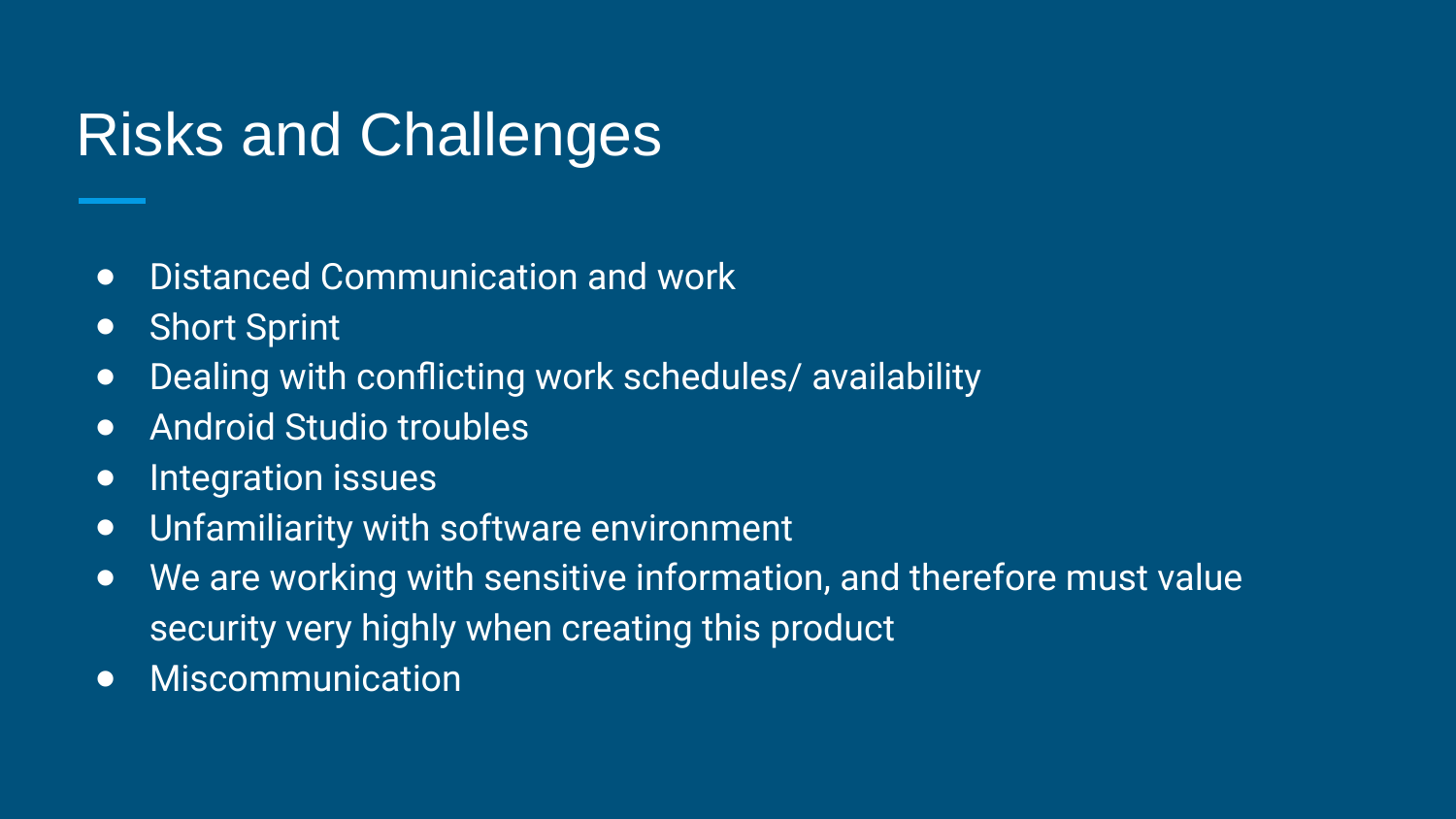

# Risks and Challenges
Distanced Communication and work
Short Sprint
Dealing with conflicting work schedules/ availability
Android Studio troubles
Integration issues
Unfamiliarity with software environment
We are working with sensitive information, and therefore must value security very highly when creating this product
Miscommunication